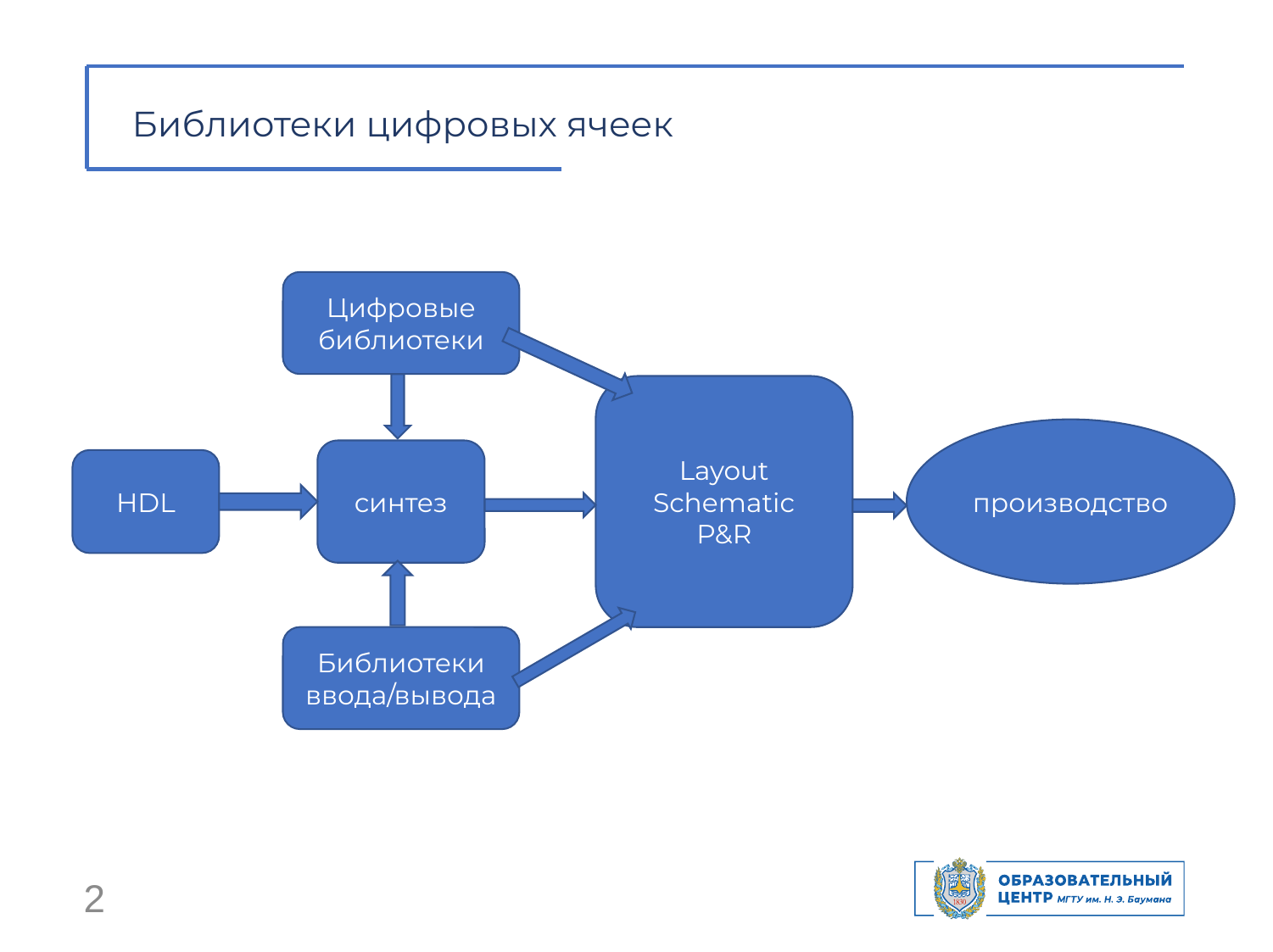

Библиотеки цифровых ячеек
Цифровые библиотеки

Layout
Schematic
P&R
производство
синтез
HDL

Библиотеки ввода/вывода

2